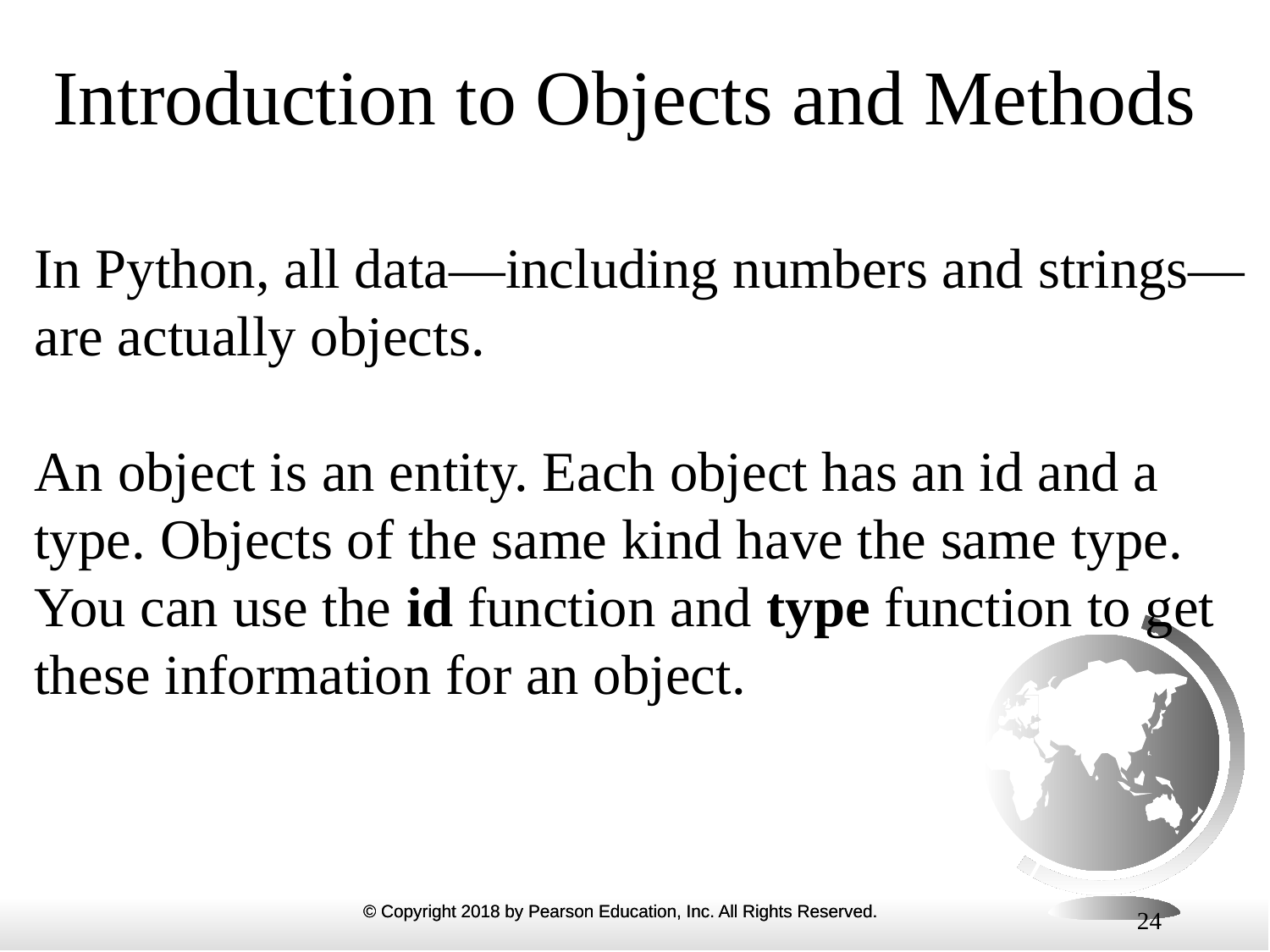

# Introduction to Objects and Methods
In Python, all data—including numbers and strings—are actually objects.

An object is an entity. Each object has an id and a type. Objects of the same kind have the same type. You can use the id function and type function to get these information for an object.
24